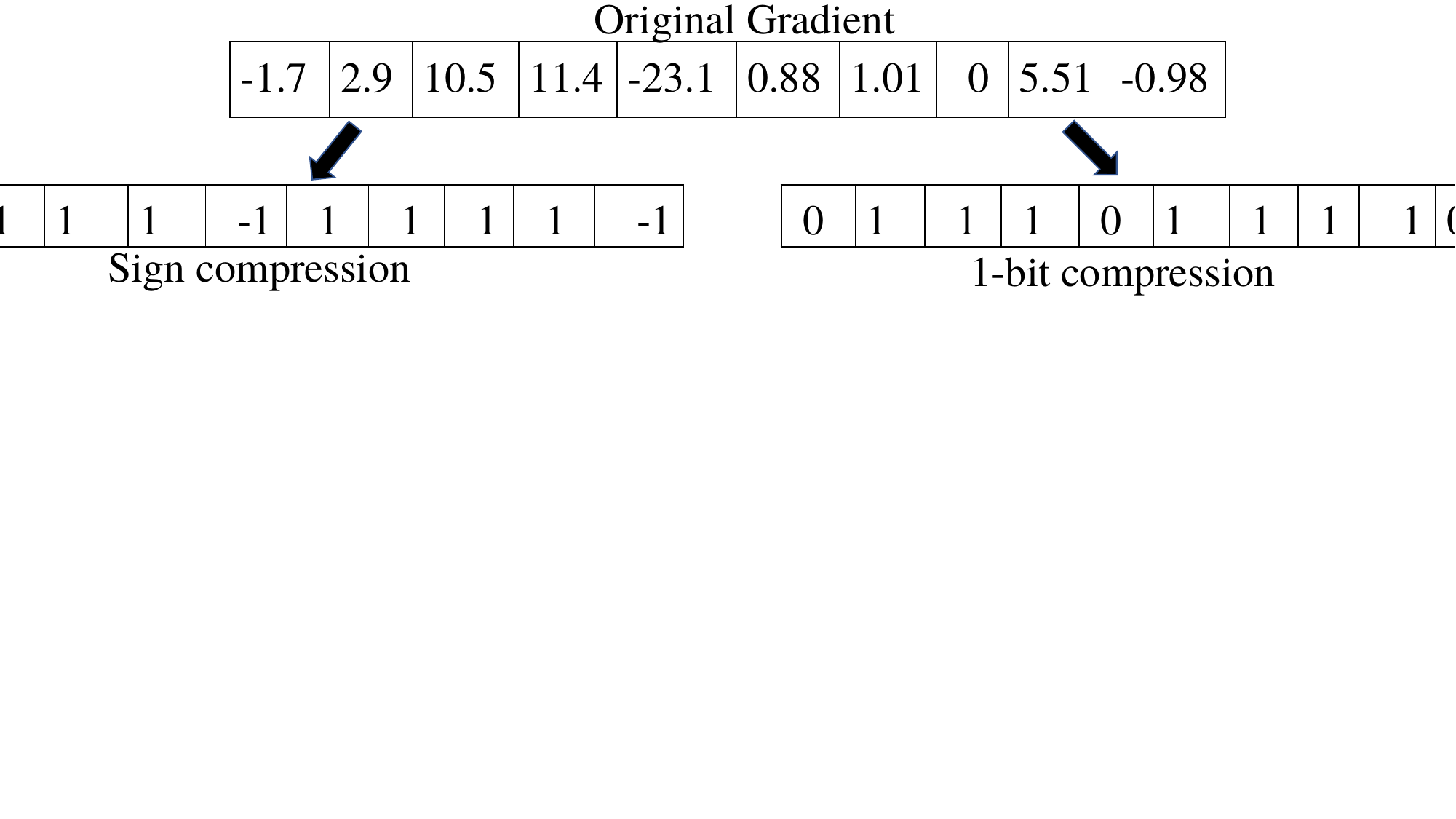

Original Gradient
| -1.7 | 2.9 | 10.5 | 11.4 | -23.1 | 0.88 | 1.01 | 0 | 5.51 | -0.98 |
| --- | --- | --- | --- | --- | --- | --- | --- | --- | --- |

| 0 | 1 | 1 | 1 | 0 | 1 | 1 | 1 | 1 | 0 |
| --- | --- | --- | --- | --- | --- | --- | --- | --- | --- |
| -1 | 1 | 1 | 1 | -1 | 1 | 1 | 1 | 1 | -1 |
| --- | --- | --- | --- | --- | --- | --- | --- | --- | --- |
Sign compression
1-bit compression